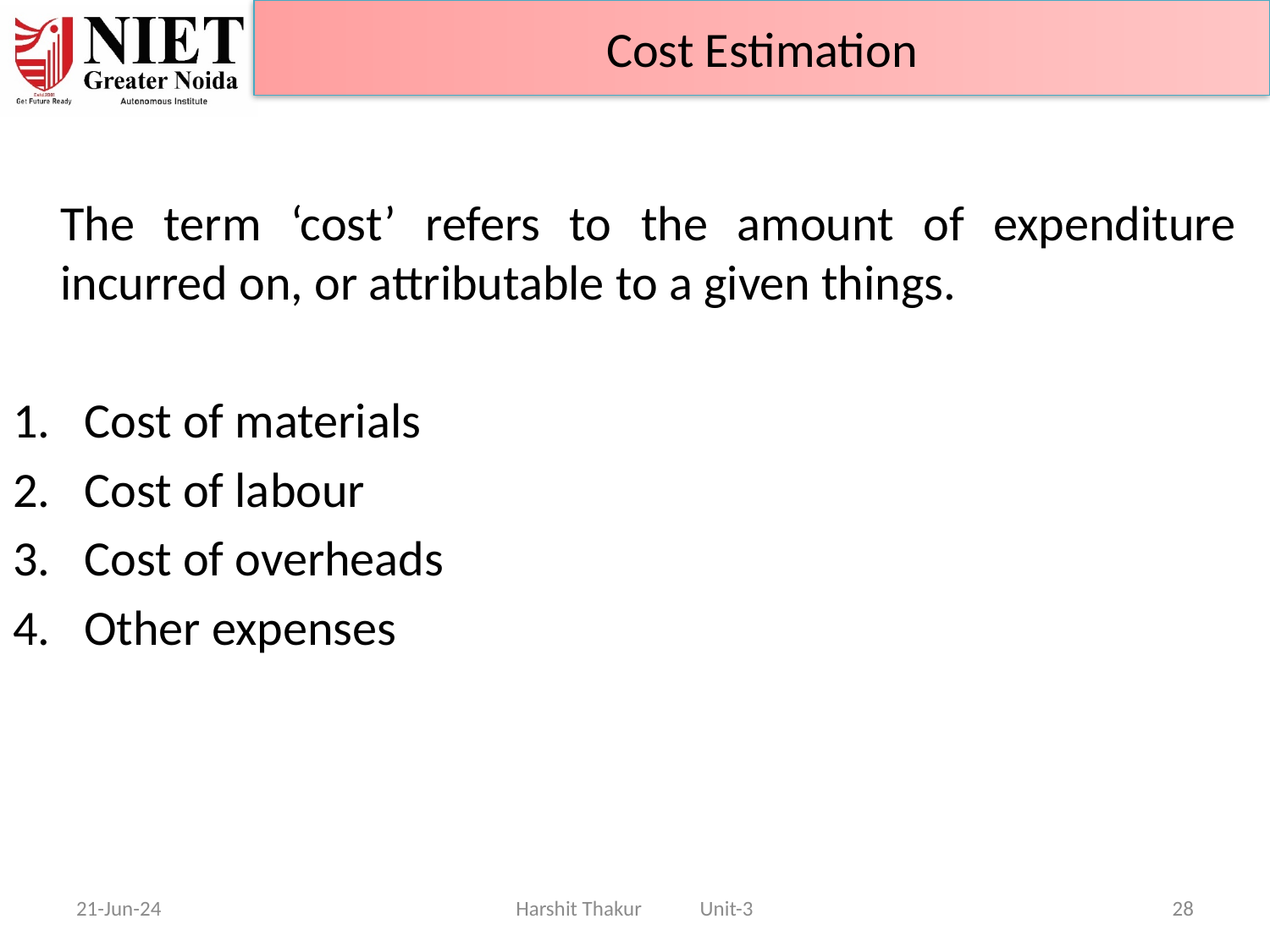

Cost Estimation

	The term ‘cost’ refers to the amount of expenditure incurred on, or attributable to a given things.

Cost of materials
Cost of labour
Cost of overheads
Other expenses

21-Jun-24
Harshit Thakur            Unit-3
28